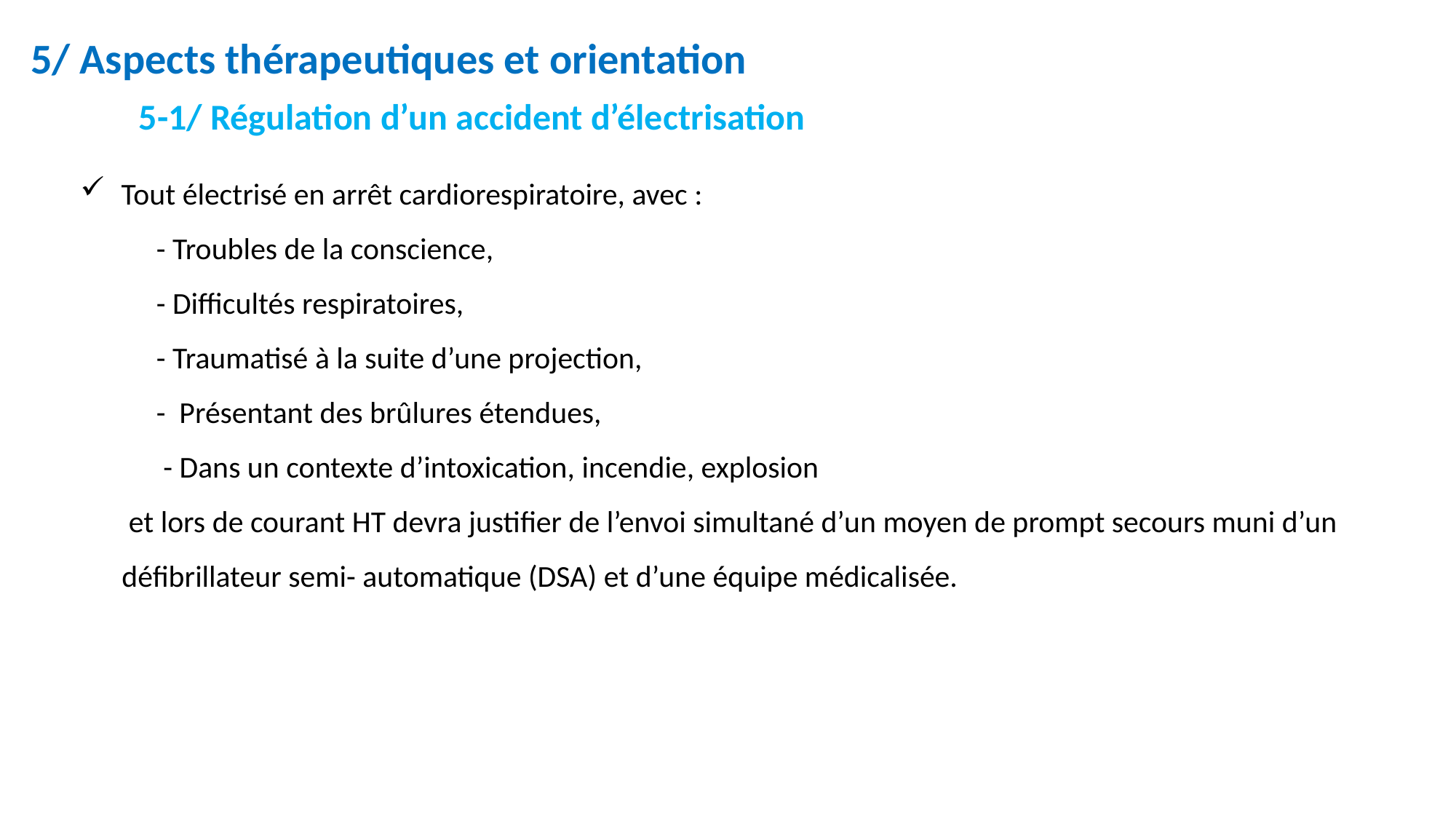

5/ Aspects thérapeutiques et orientation
5-1/ Régulation d’un accident d’électrisation
Tout électrisé en arrêt cardiorespiratoire, avec :
           - Troubles de la conscience,
           - Difficultés respiratoires,
           - Traumatisé à la suite d’une projection,
           -  Présentant des brûlures étendues,
            - Dans un contexte d’intoxication, incendie, explosion
       et lors de courant HT devra justifier de l’envoi simultané d’un moyen de prompt secours muni d’un
      défibrillateur semi- automatique (DSA) et d’une équipe médicalisée.